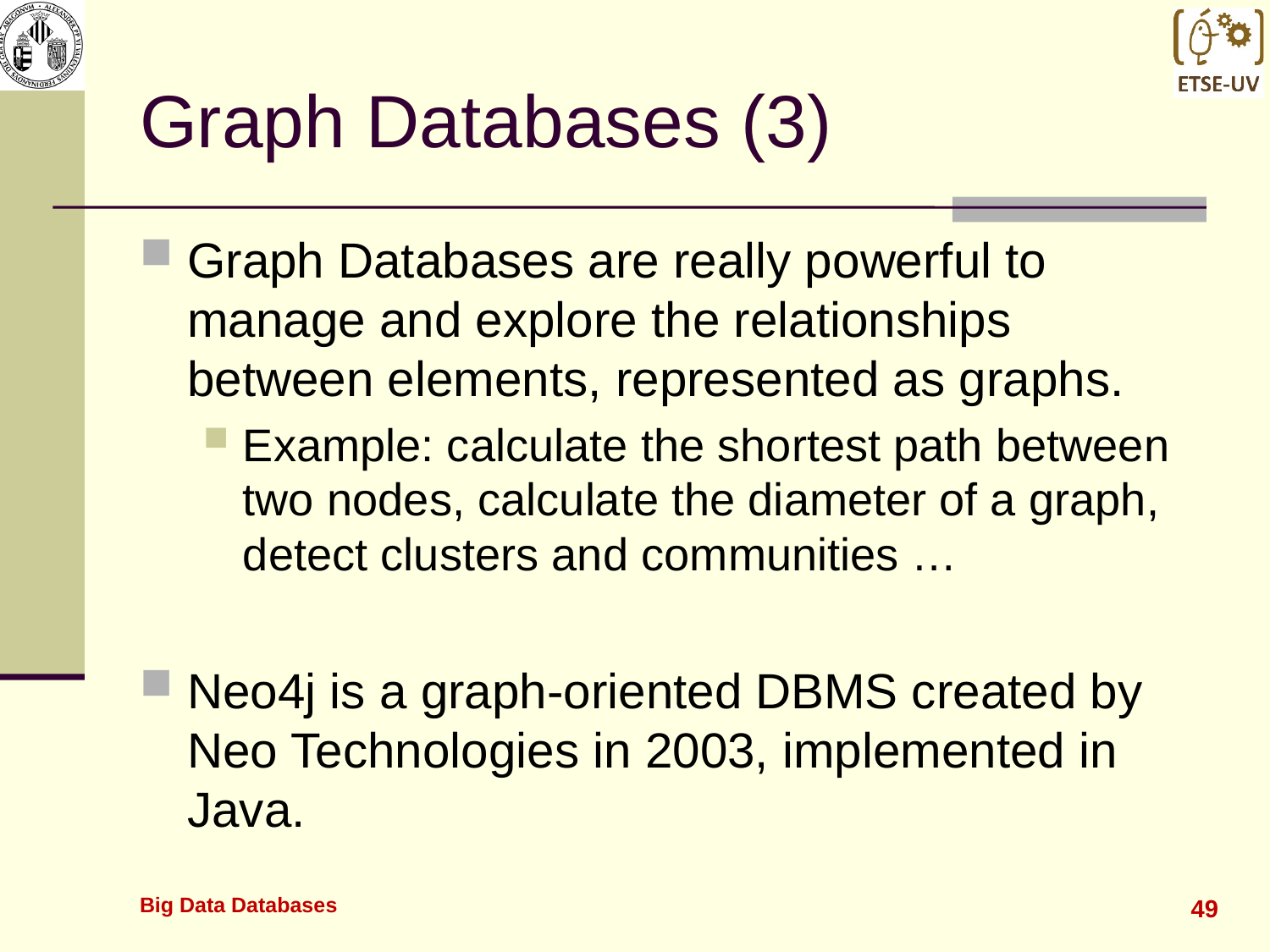

# Graph Databases (3)
Graph Databases are really powerful to manage and explore the relationships between elements, represented as graphs.
Example: calculate the shortest path between two nodes, calculate the diameter of a graph, detect clusters and communities …

Neo4j is a graph-oriented DBMS created by Neo Technologies in 2003, implemented in Java.
Big Data Databases
49